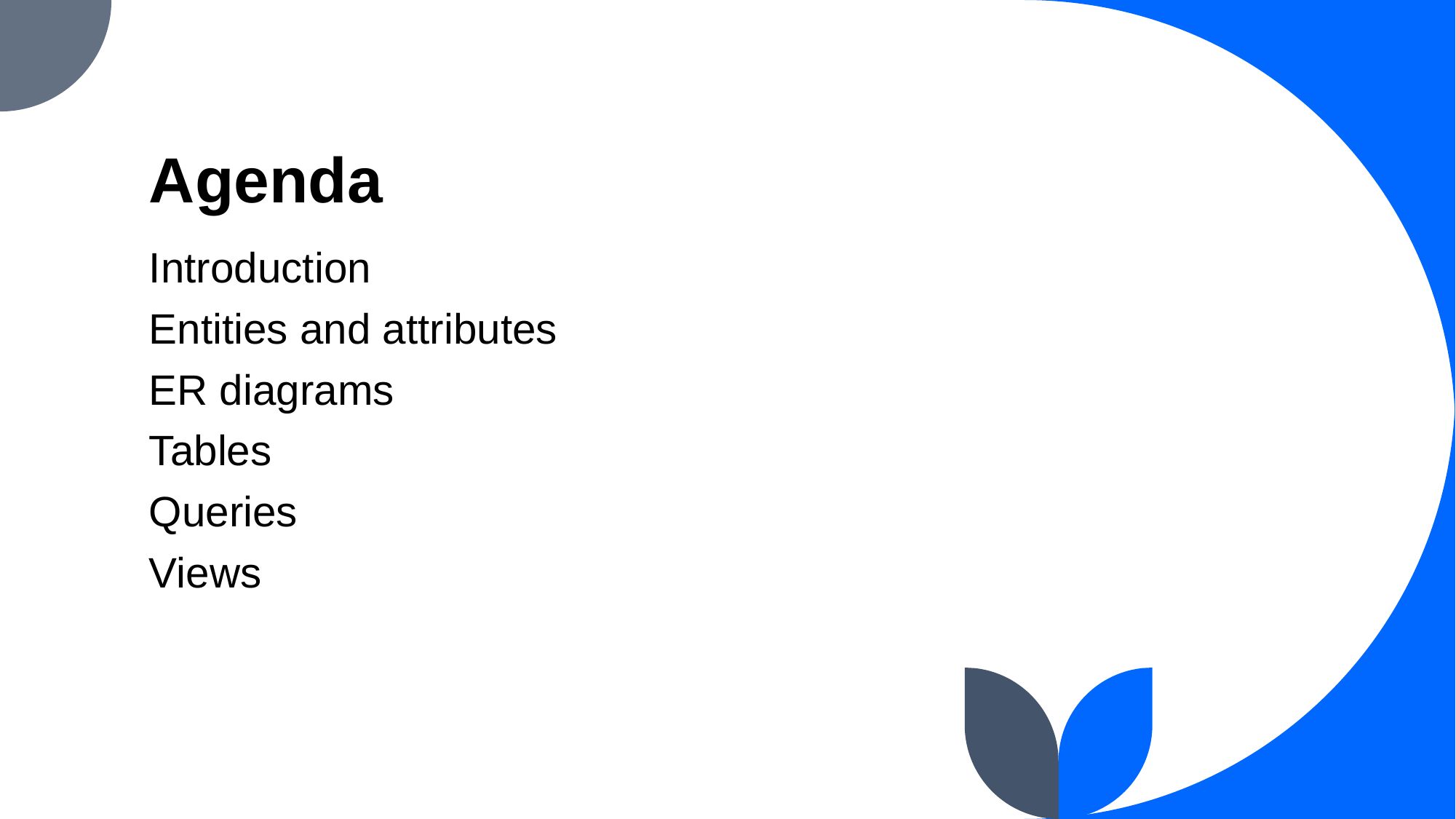

# Agenda
Introduction
Entities and attributes
ER diagrams
Tables
Queries
Views